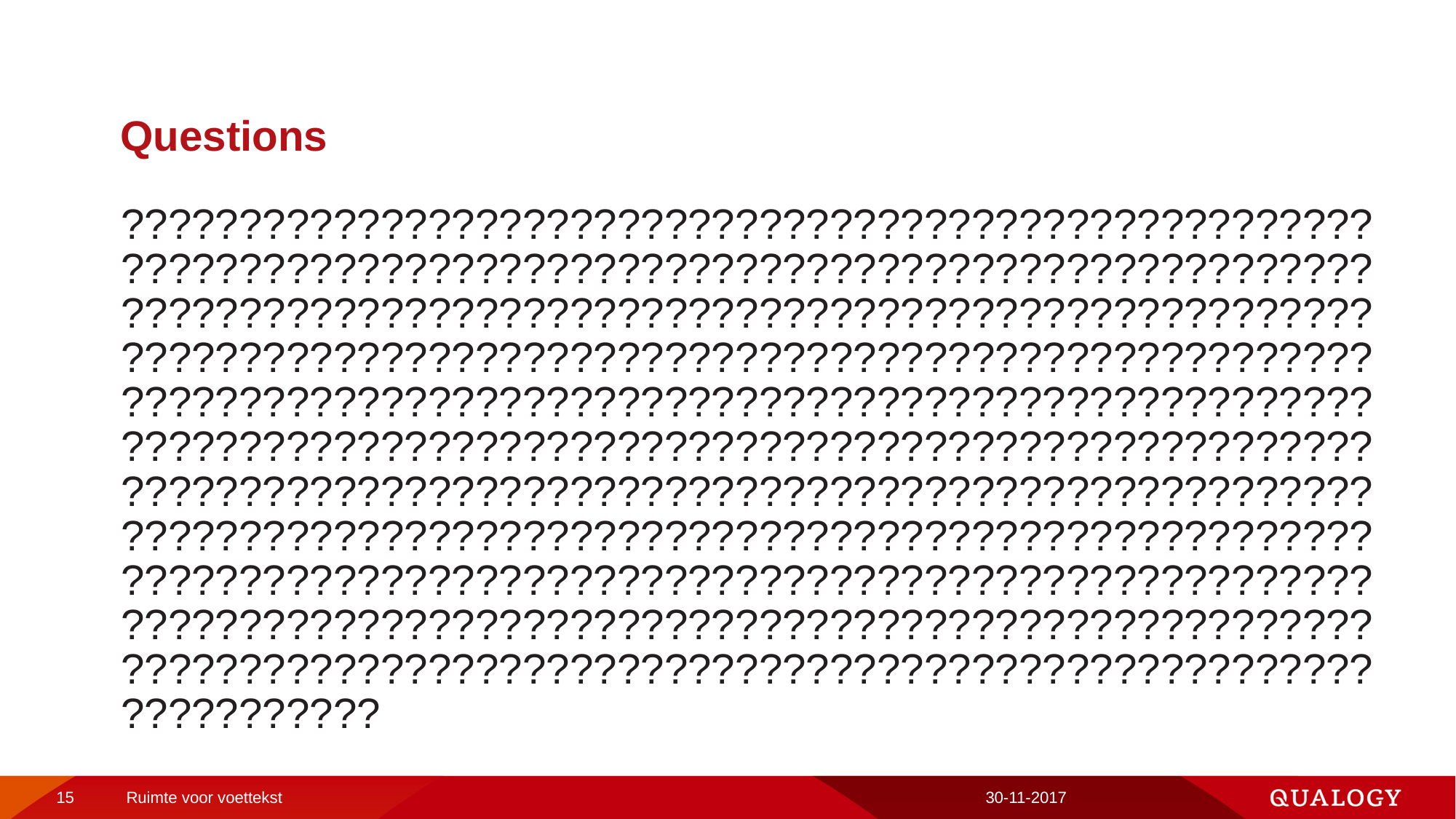

# Questions
??????????????????????????????????????????????????????????????????????????????????????????????????????????????????????????????????????????????????????????????????????????????????????????????????????????????????????????????????????????????????????????????????????????????????????????????????????????????????????????????????????????????????????????????????????????????????????????????????????????????????????????????????????????????????????????????????????????????????????????????????????????????????????????????????????????????????????????????????????????????????????????????????????????????????
15
Ruimte voor voettekst
30-11-2017